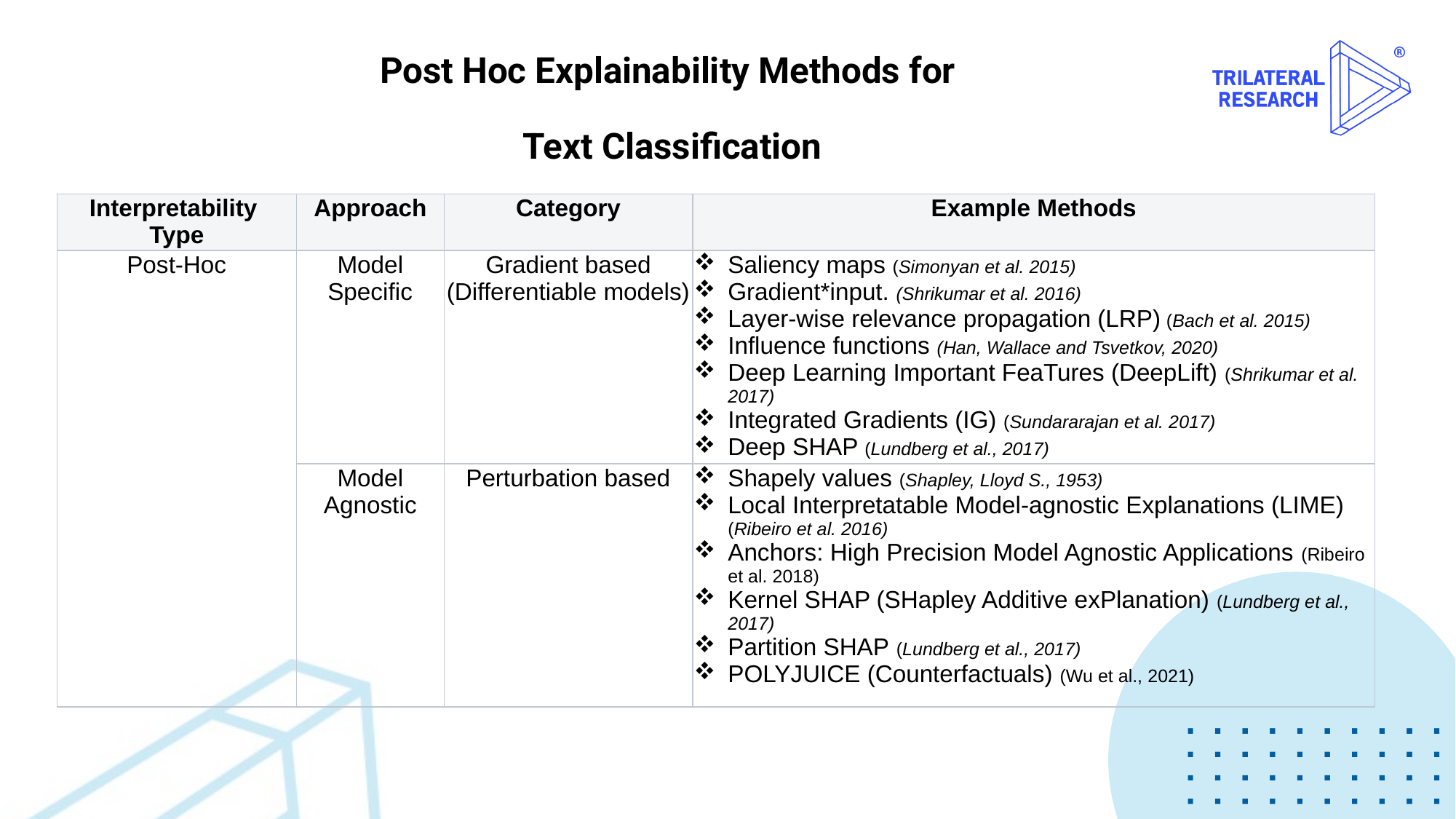

Post Hoc Explainability Methods for

Text Classification
| Interpretability  Type | Approach | Category | Example Methods |
| --- | --- | --- | --- |
| Post-Hoc | Model Specific | Gradient based (Differentiable models) | Saliency maps (Simonyan et al. 2015) Gradient\*input. (Shrikumar et al. 2016) Layer-wise relevance propagation (LRP) (Bach et al. 2015) Influence functions (Han, Wallace and Tsvetkov, 2020) Deep Learning Important FeaTures (DeepLift) (Shrikumar et al. 2017) Integrated Gradients (IG) (Sundararajan et al. 2017) Deep SHAP (Lundberg et al., 2017) |
|  | Model Agnostic | Perturbation based | Shapely values (Shapley, Lloyd S., 1953) Local Interpretatable Model-agnostic Explanations (LIME) (Ribeiro et al. 2016) Anchors: High Precision Model Agnostic Applications (Ribeiro et al. 2018) Kernel SHAP (SHapley Additive exPlanation) (Lundberg et al., 2017) Partition SHAP (Lundberg et al., 2017) POLYJUICE (Counterfactuals) (Wu et al., 2021) |